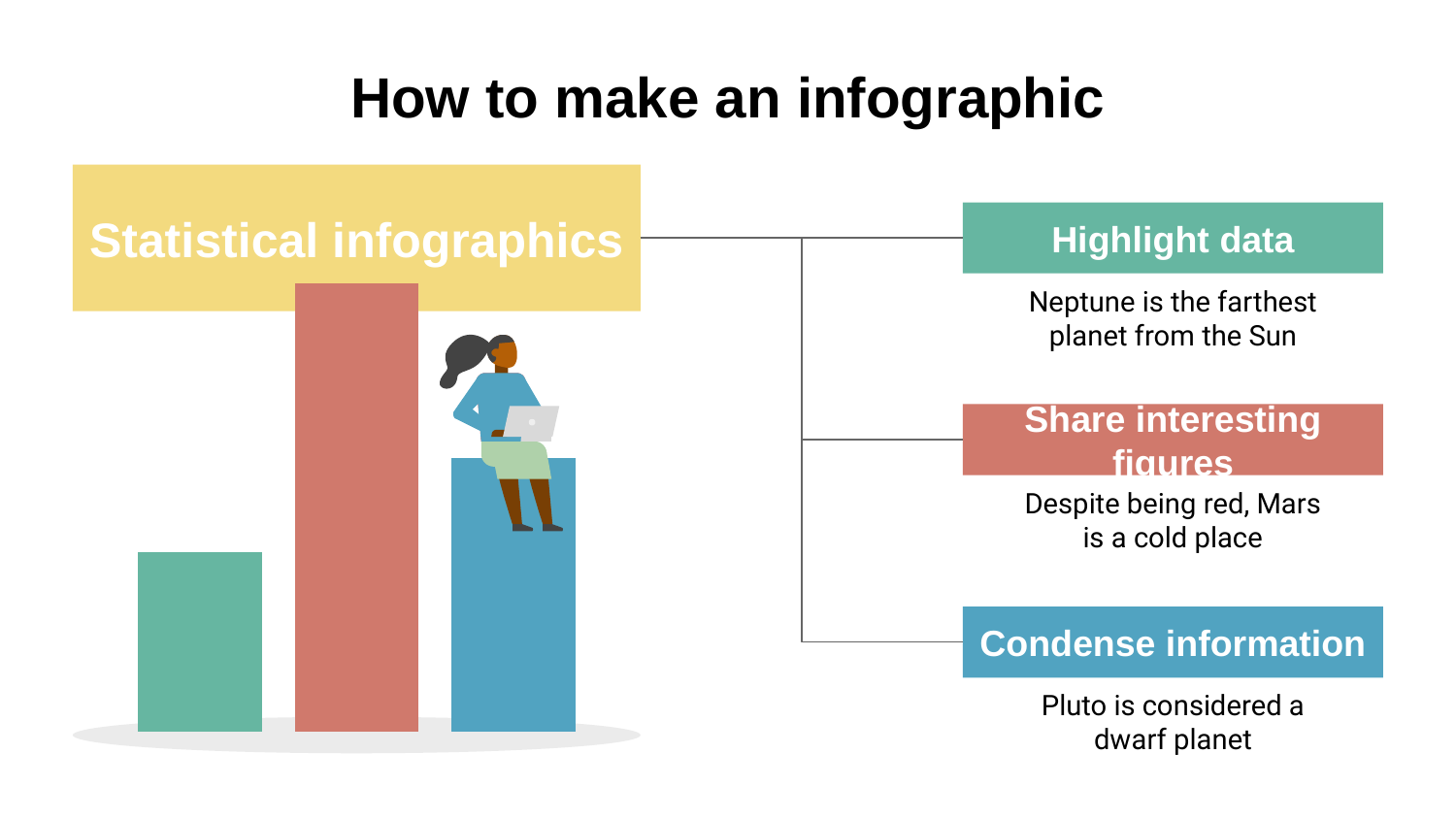

# How to make an infographic
Statistical infographics
Highlight data
Neptune is the farthest planet from the Sun

Share interesting figures
Despite being red, Mars is a cold place
Condense information
Pluto is considered a dwarf planet